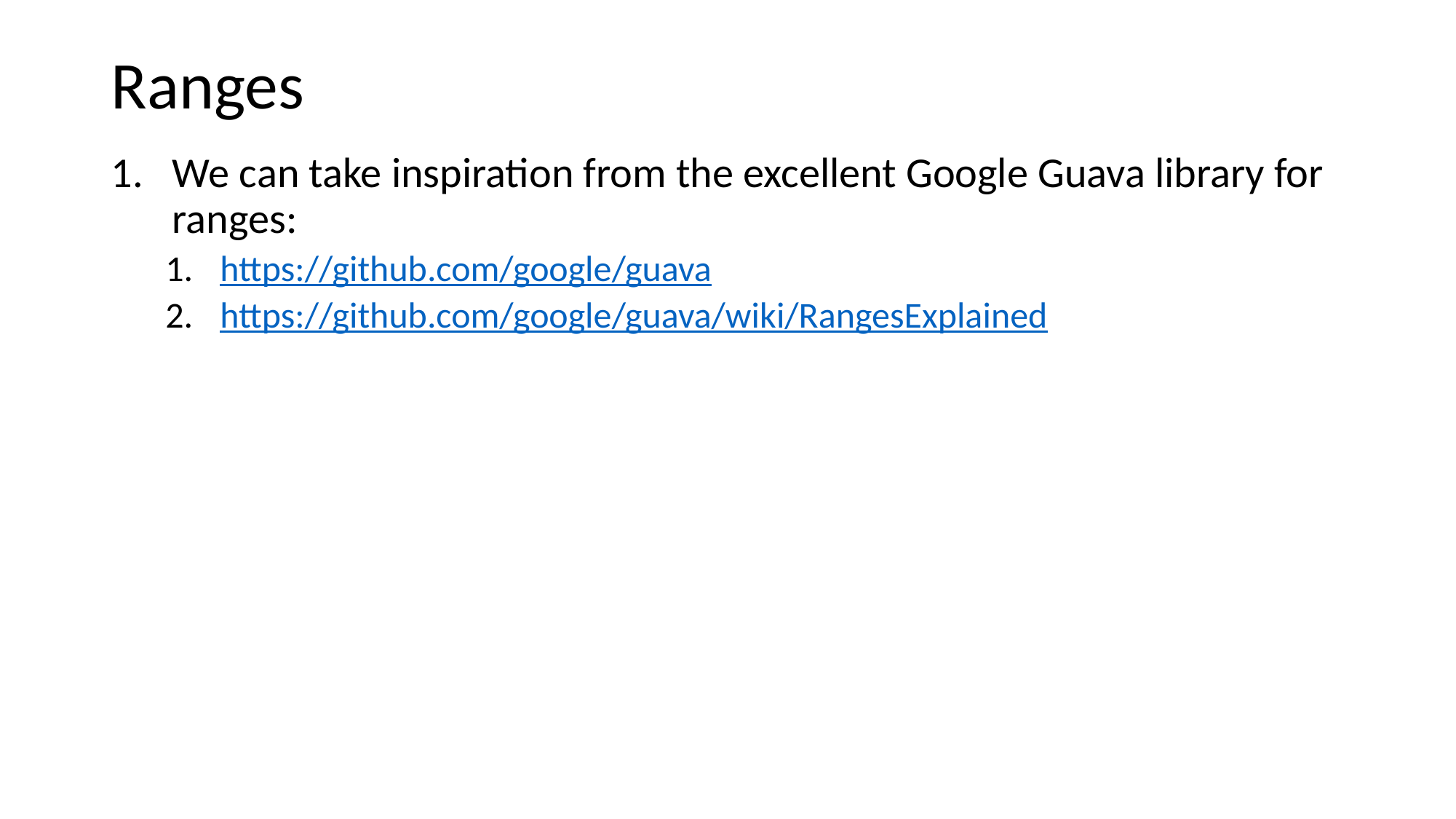

# Ranges
We can take inspiration from the excellent Google Guava library for ranges:
https://github.com/google/guava
https://github.com/google/guava/wiki/RangesExplained